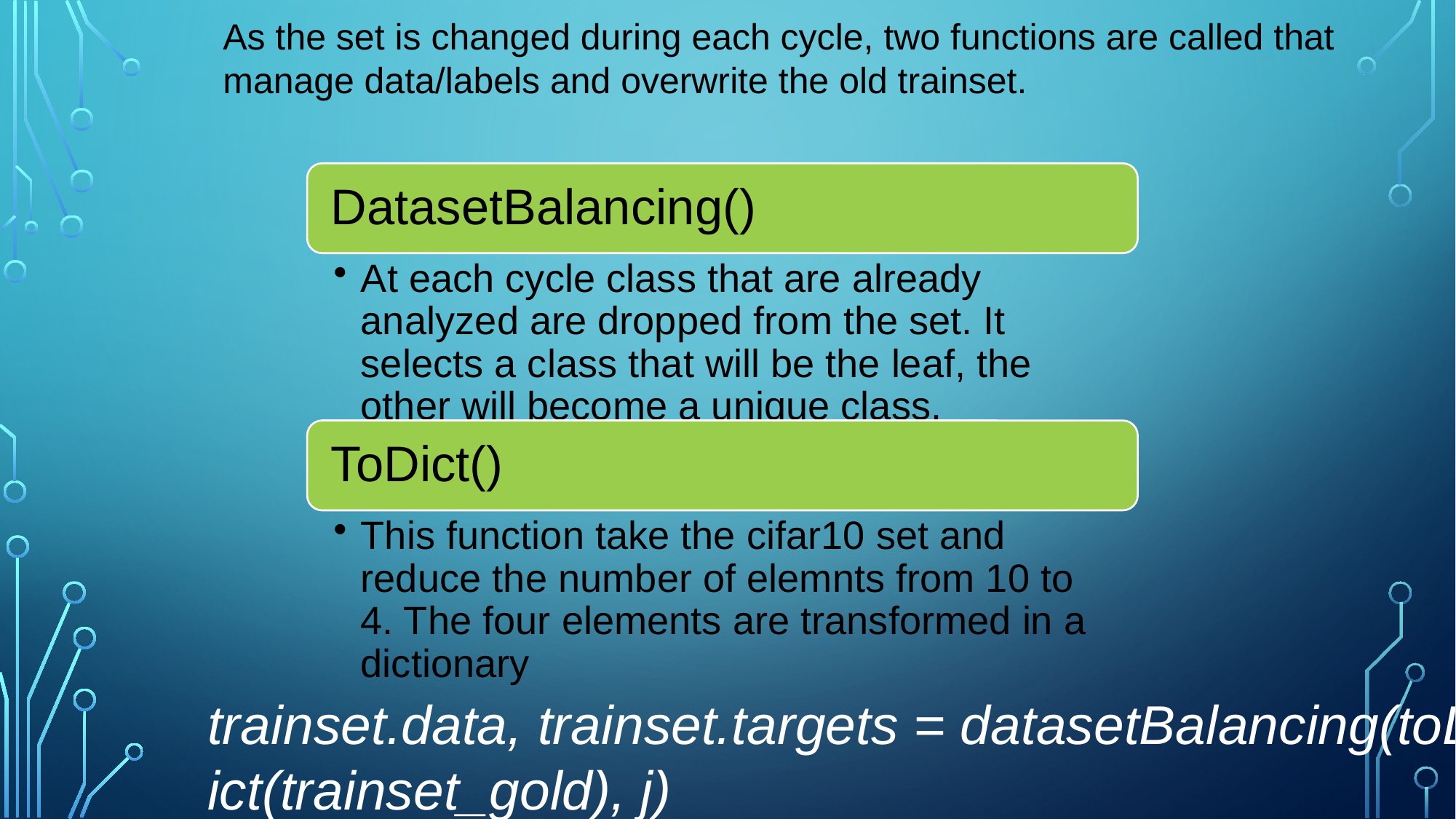

As the set is changed during each cycle, two functions are called that manage data/labels and overwrite the old trainset.
DatasetBalancing()
At each cycle class that are already analyzed are dropped from the set. It selects a class that will be the leaf, the other will become a unique class. This function also balacing the two classes.
ToDict()
This function take the cifar10 set and reduce the number of elemnts from 10 to 4. The four elements are transformed in a dictionary
trainset.data, trainset.targets = datasetBalancing(toDict(trainset_gold), j)